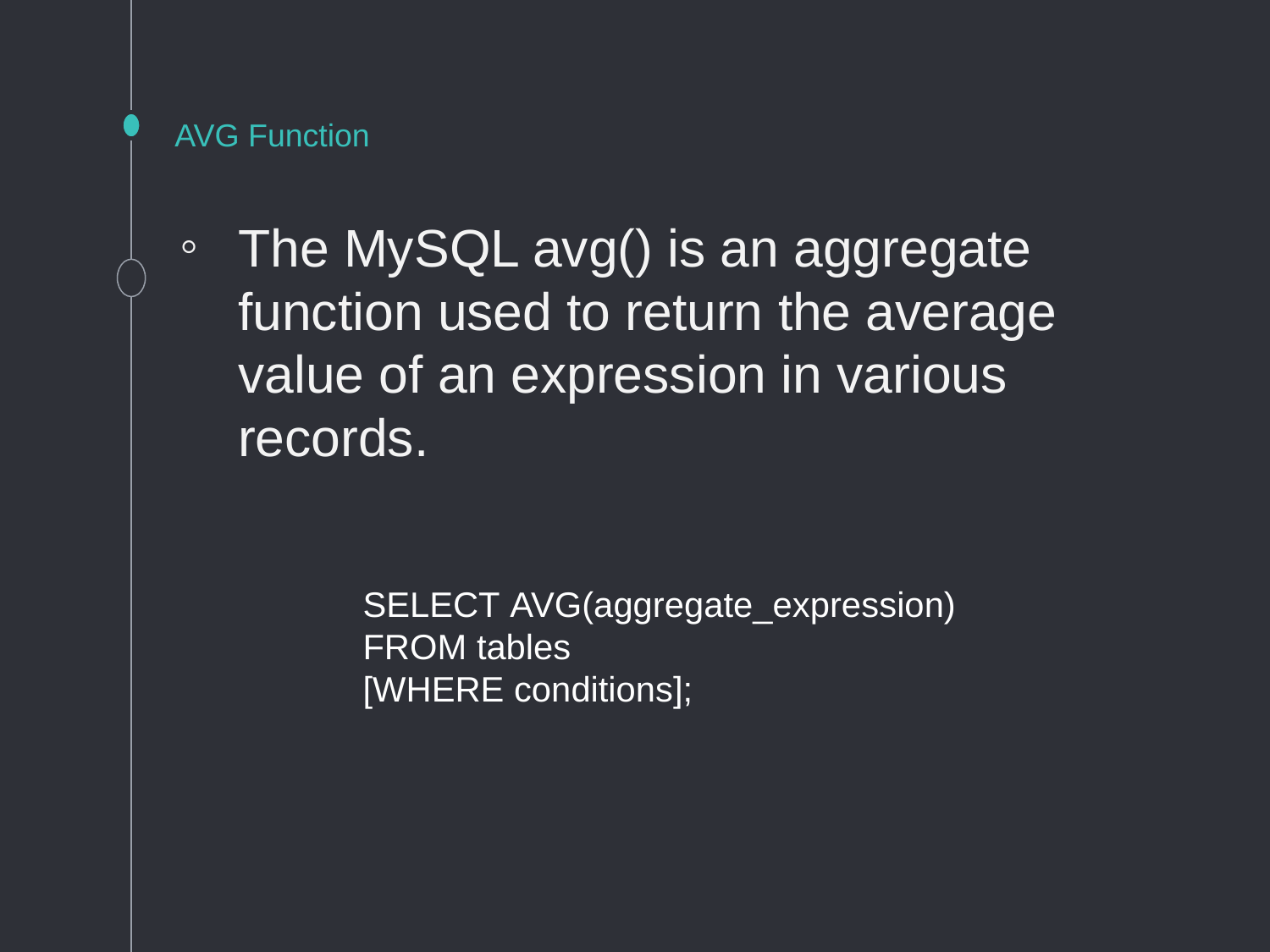

# AVG Function
The MySQL avg() is an aggregate function used to return the average value of an expression in various records.

SELECT AVG(aggregate_expression)
FROM tables
[WHERE conditions];